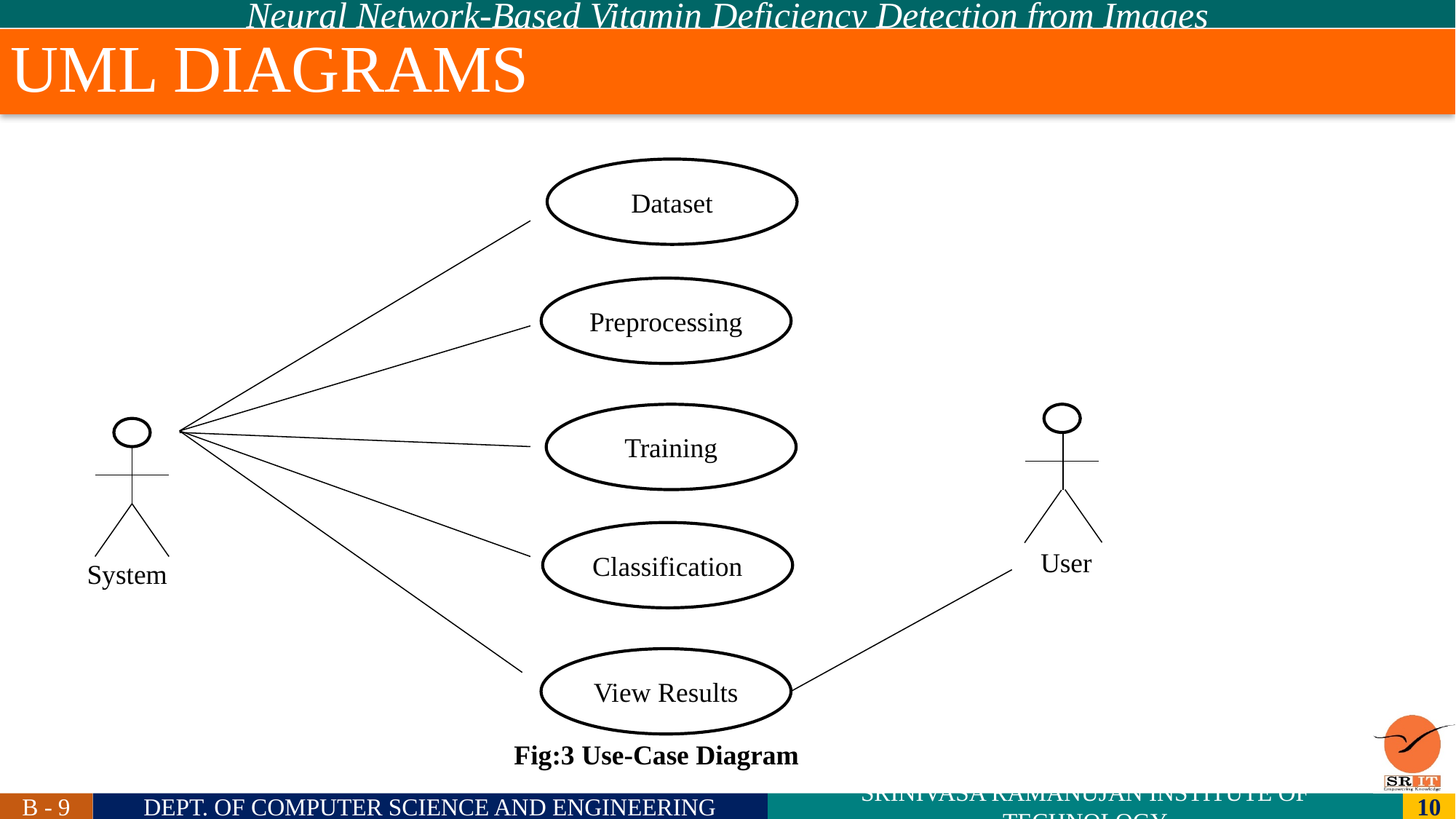

# UML DIAGRAMS
Dataset
Preprocessing
Training

Classification
User
System
View Results
Fig:3 Use-Case Diagram